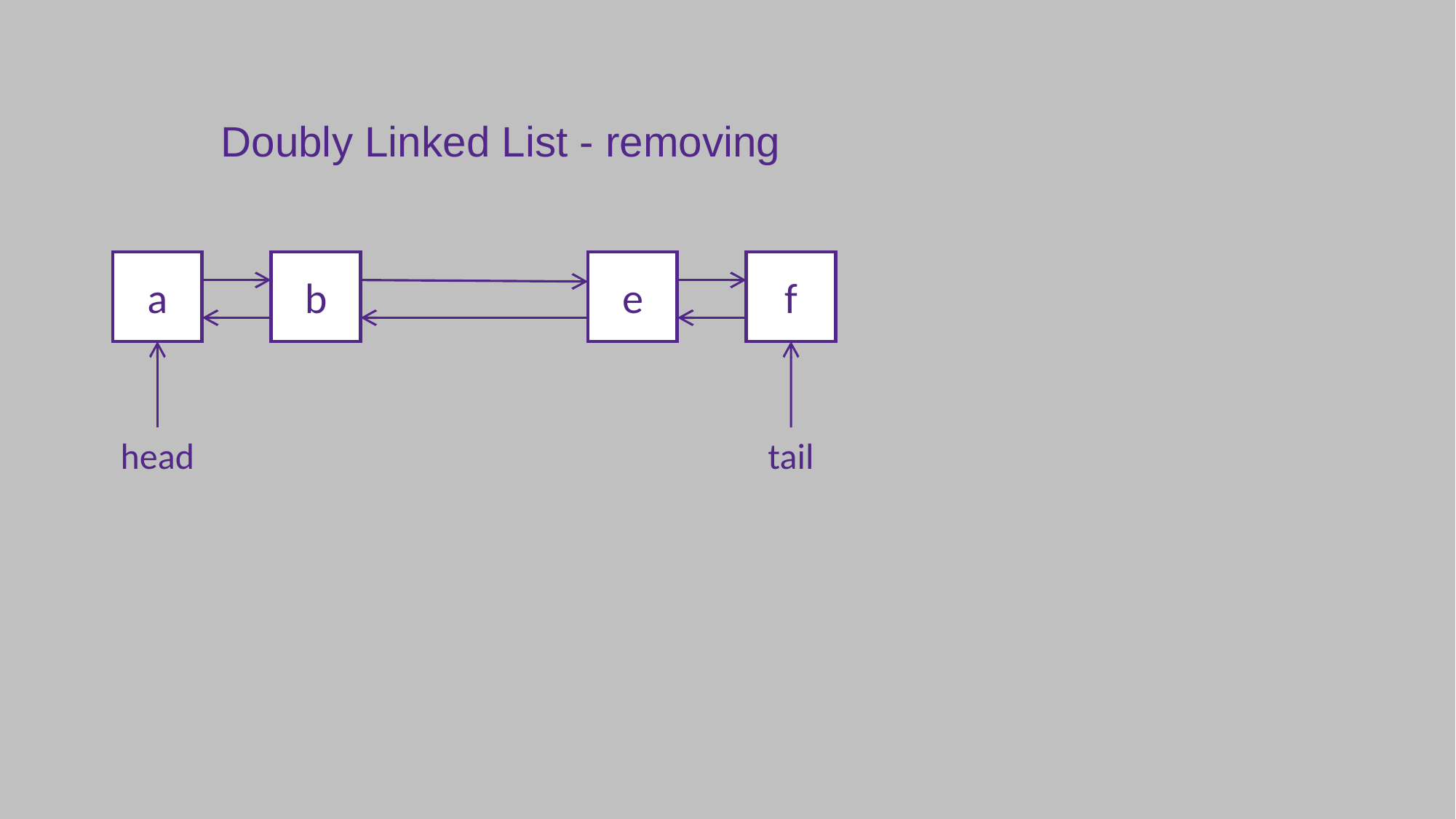

Doubly Linked List - removing
a
b
e
f
head
tail